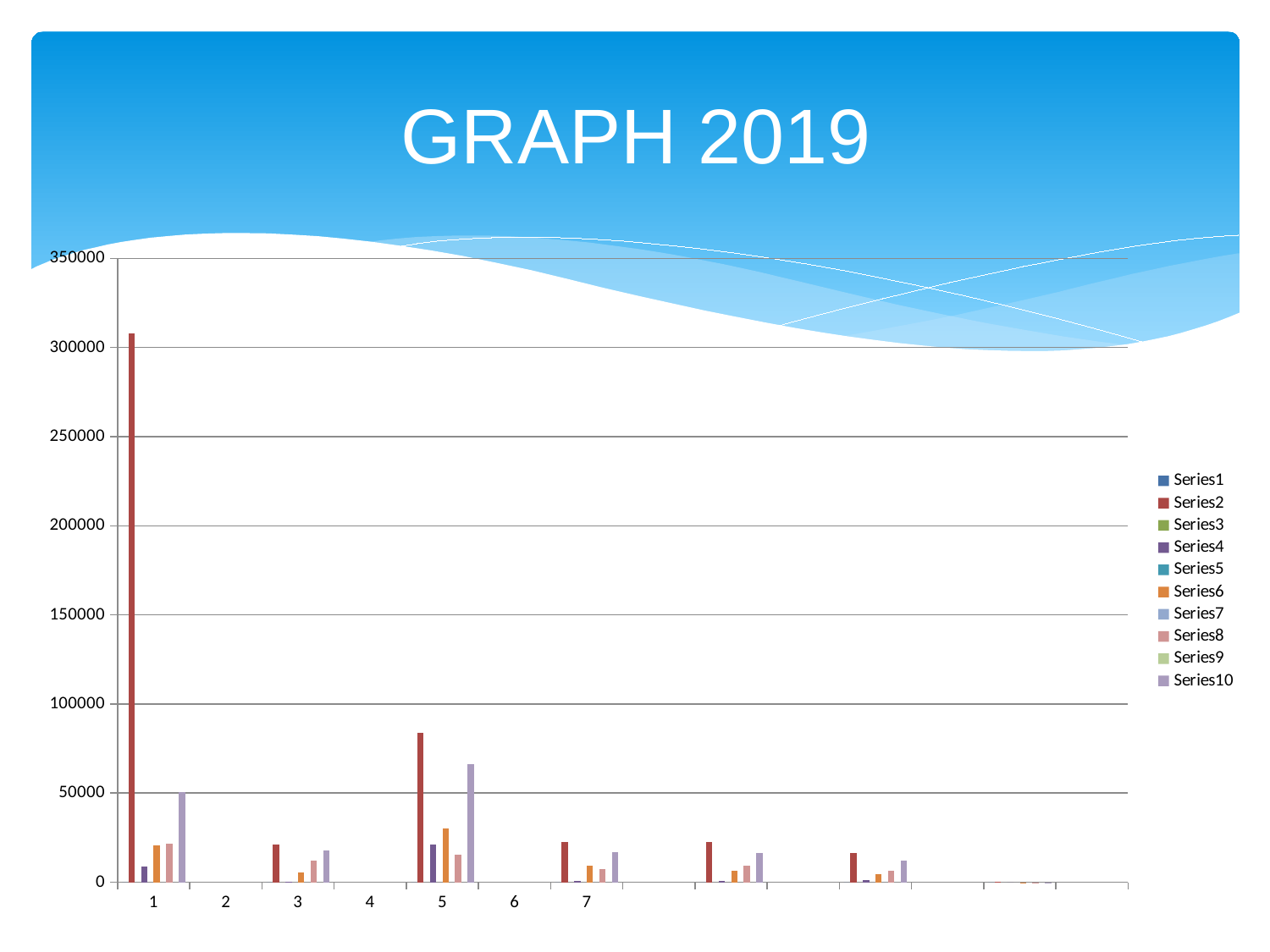

# GRAPH 2019

### Chart

| Category |  |  |  |  |  |  |  |  |  |  |
|---|---|---|---|---|---|---|---|---|---|---|